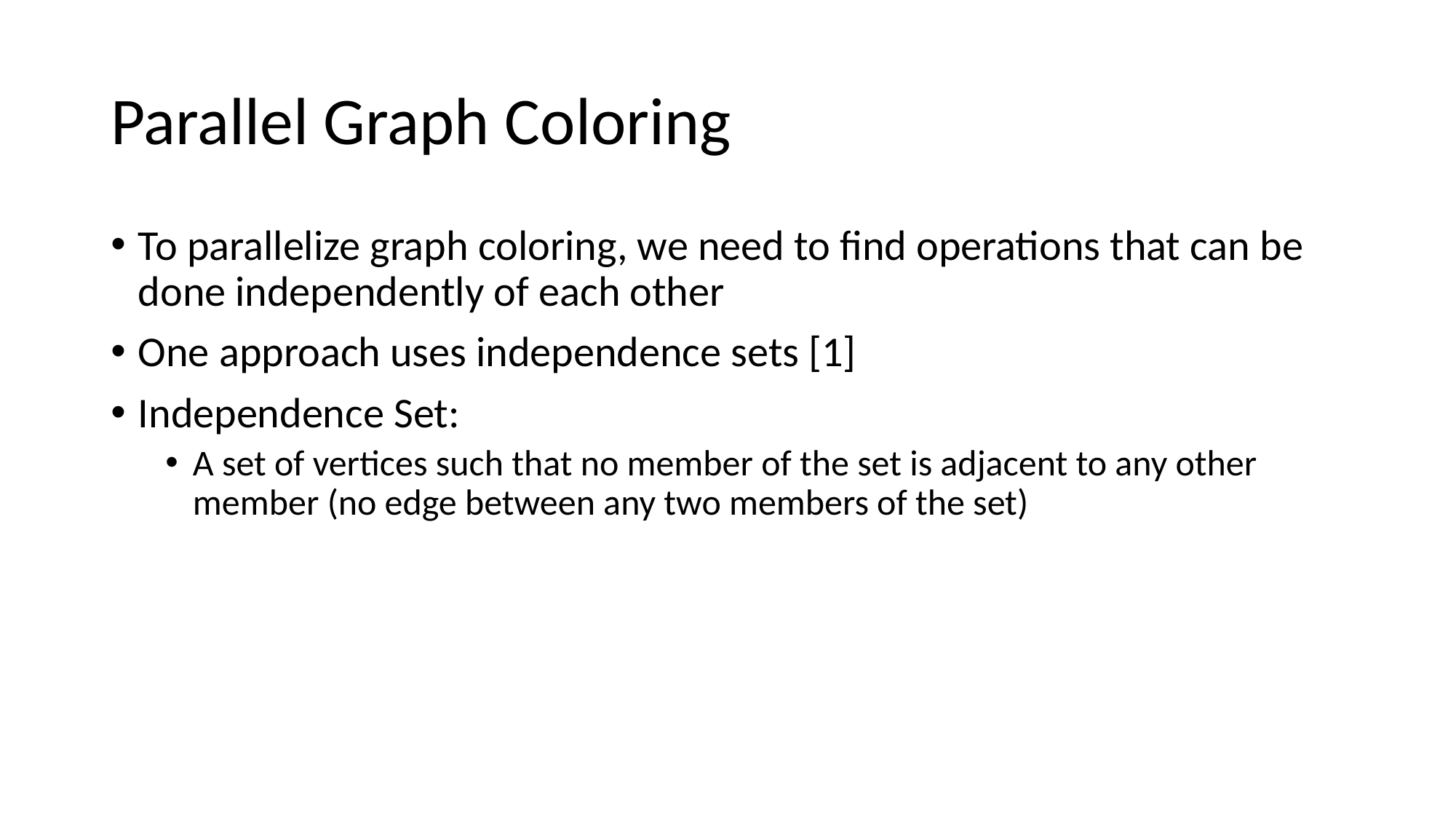

# Parallel Graph Coloring
To parallelize graph coloring, we need to find operations that can be done independently of each other
One approach uses independence sets [1]
Independence Set:
A set of vertices such that no member of the set is adjacent to any other member (no edge between any two members of the set)